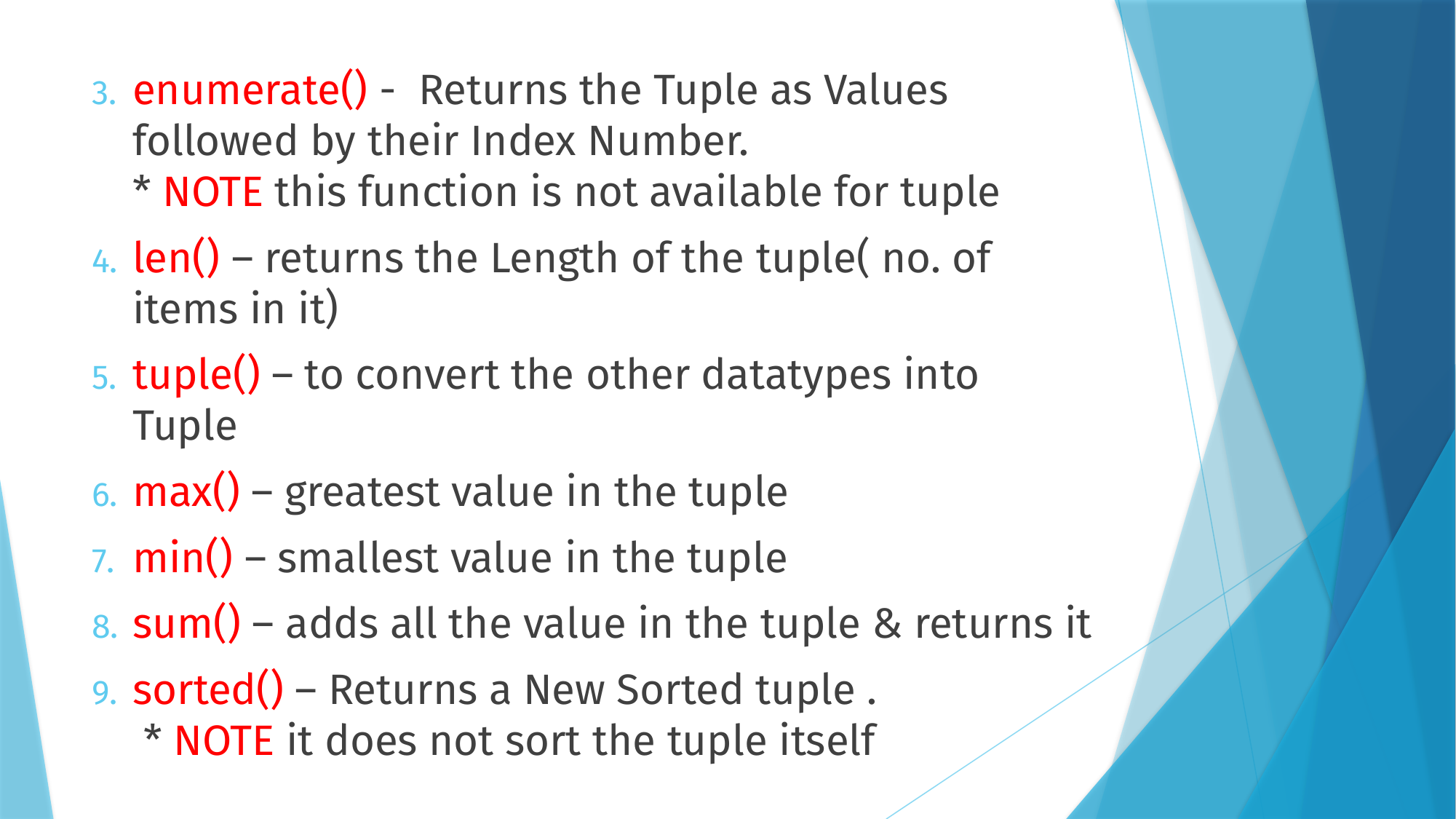

enumerate() -  Returns the Tuple as Values followed by their Index Number.
* NOTE this function is not available for tuple
len() – returns the Length of the tuple( no. of items in it)
tuple() – to convert the other datatypes into Tuple
max() – greatest value in the tuple
min() – smallest value in the tuple
sum() – adds all the value in the tuple & returns it
sorted() – Returns a New Sorted tuple .
 * NOTE it does not sort the tuple itself